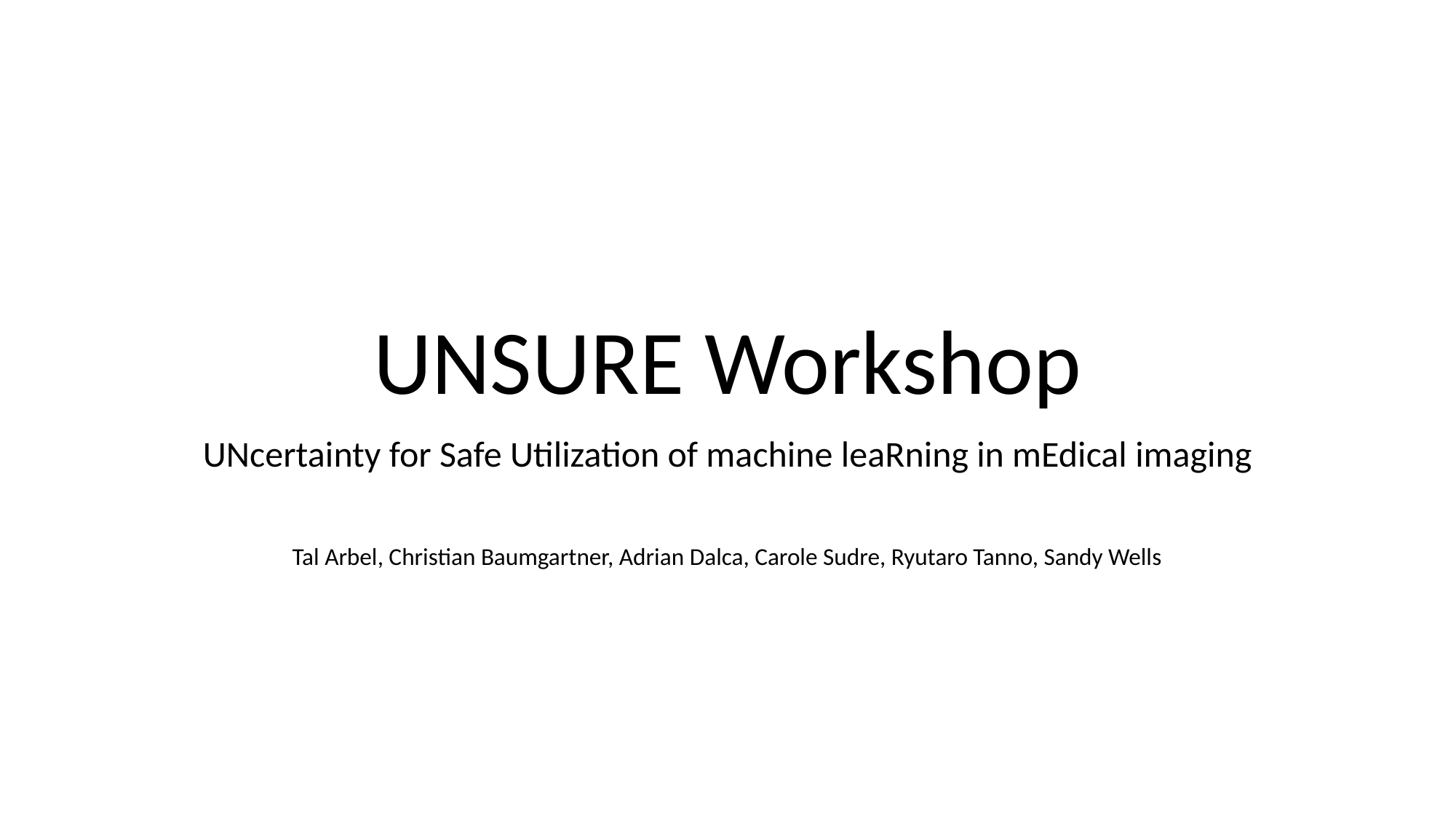

# UNSURE Workshop
UNcertainty for Safe Utilization of machine leaRning in mEdical imaging

Tal Arbel, Christian Baumgartner, Adrian Dalca, Carole Sudre, Ryutaro Tanno, Sandy Wells